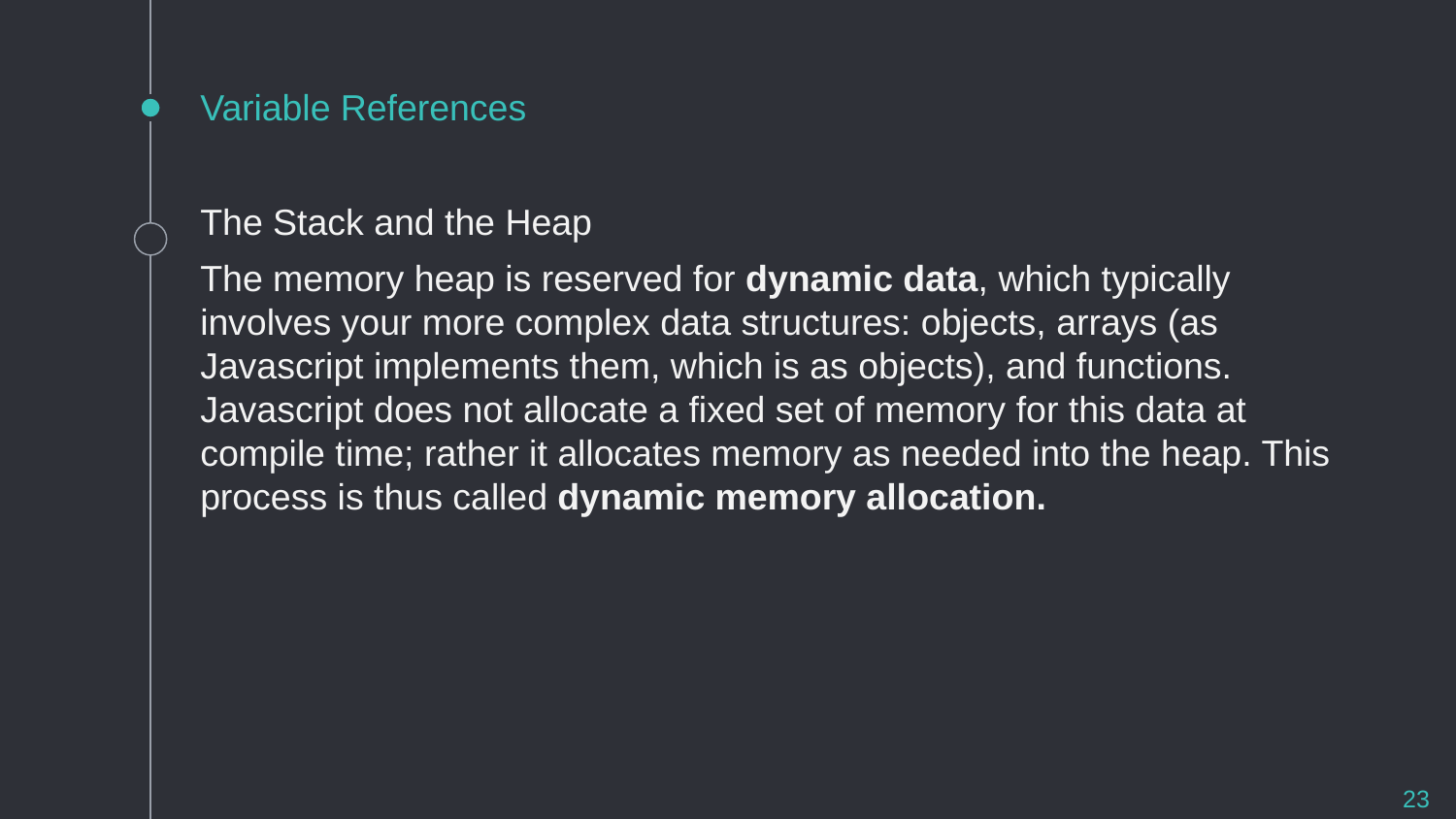

# Variable References
The Stack and the Heap
The memory heap is reserved for dynamic data, which typically involves your more complex data structures: objects, arrays (as Javascript implements them, which is as objects), and functions. Javascript does not allocate a fixed set of memory for this data at compile time; rather it allocates memory as needed into the heap. This process is thus called dynamic memory allocation.
23